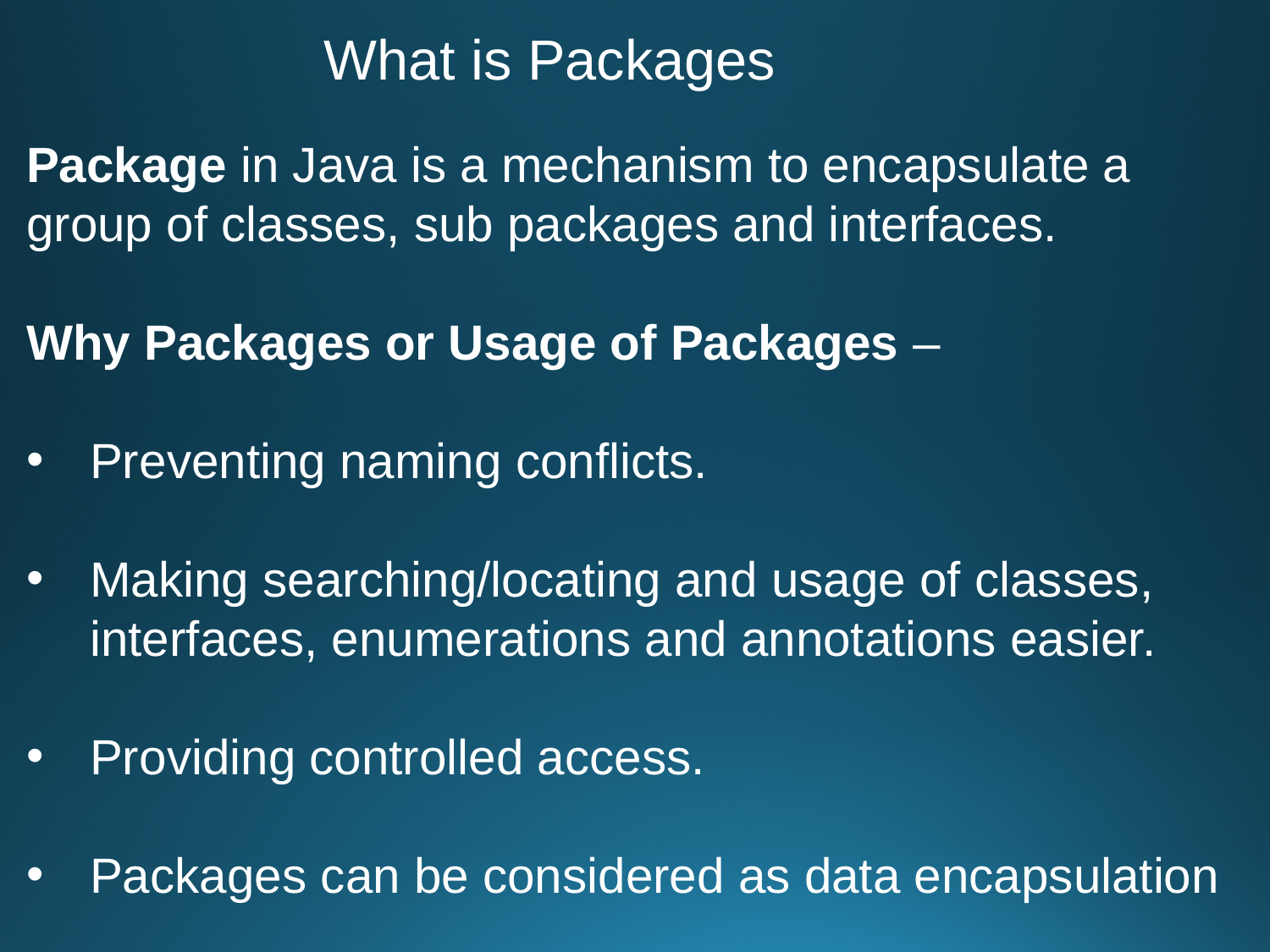

What is Packages
Package in Java is a mechanism to encapsulate a group of classes, sub packages and interfaces.

Why Packages or Usage of Packages –

Preventing naming conflicts.

Making searching/locating and usage of classes, interfaces, enumerations and annotations easier.

Providing controlled access.

Packages can be considered as data encapsulation